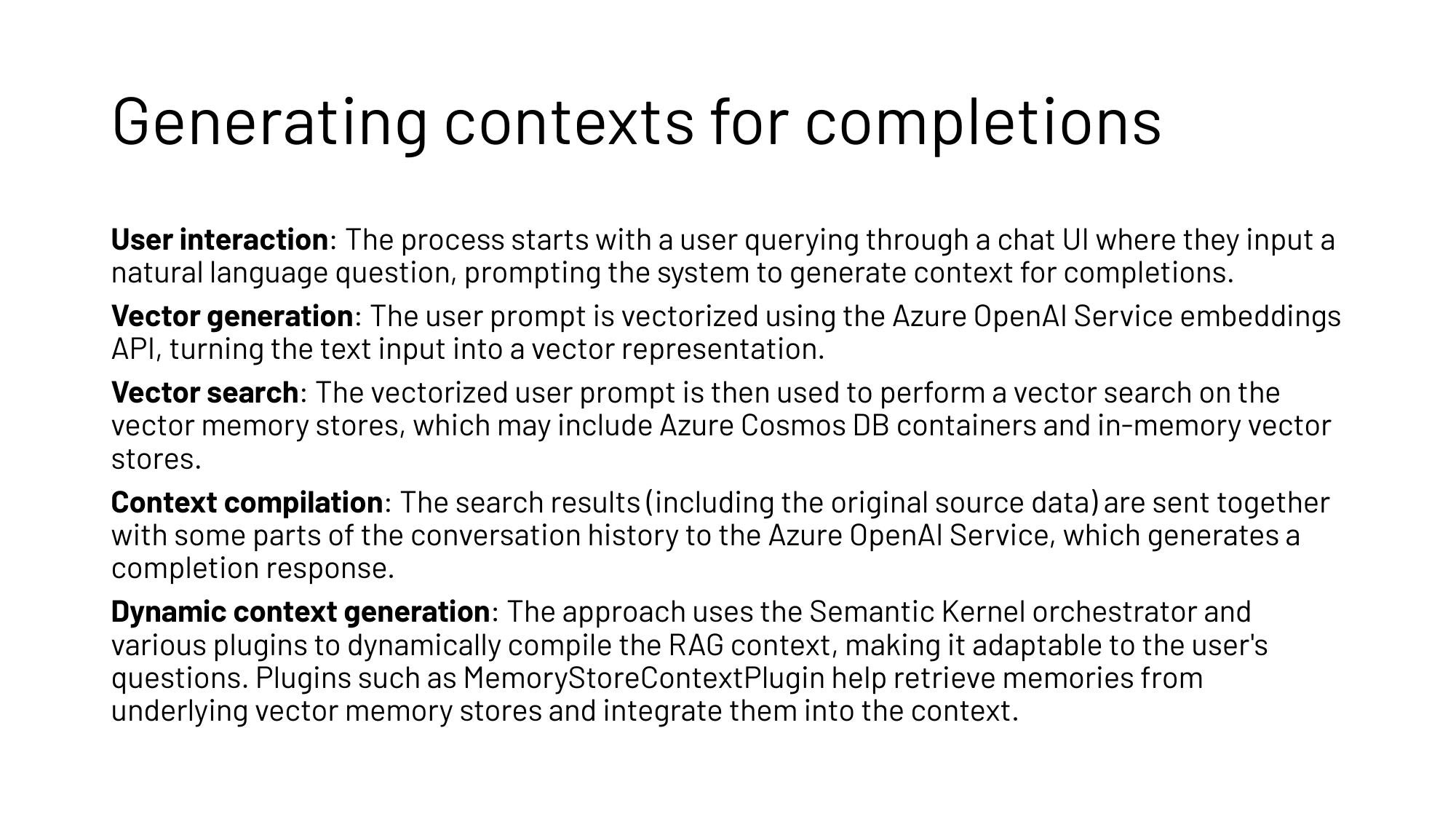

# Generating contexts for completions
User interaction: The process starts with a user querying through a chat UI where they input a natural language question, prompting the system to generate context for completions.
Vector generation: The user prompt is vectorized using the Azure OpenAI Service embeddings API, turning the text input into a vector representation.
Vector search: The vectorized user prompt is then used to perform a vector search on the vector memory stores, which may include Azure Cosmos DB containers and in-memory vector stores.
Context compilation: The search results (including the original source data) are sent together with some parts of the conversation history to the Azure OpenAI Service, which generates a completion response.
Dynamic context generation: The approach uses the Semantic Kernel orchestrator and various plugins to dynamically compile the RAG context, making it adaptable to the user's questions. Plugins such as MemoryStoreContextPlugin help retrieve memories from underlying vector memory stores and integrate them into the context.